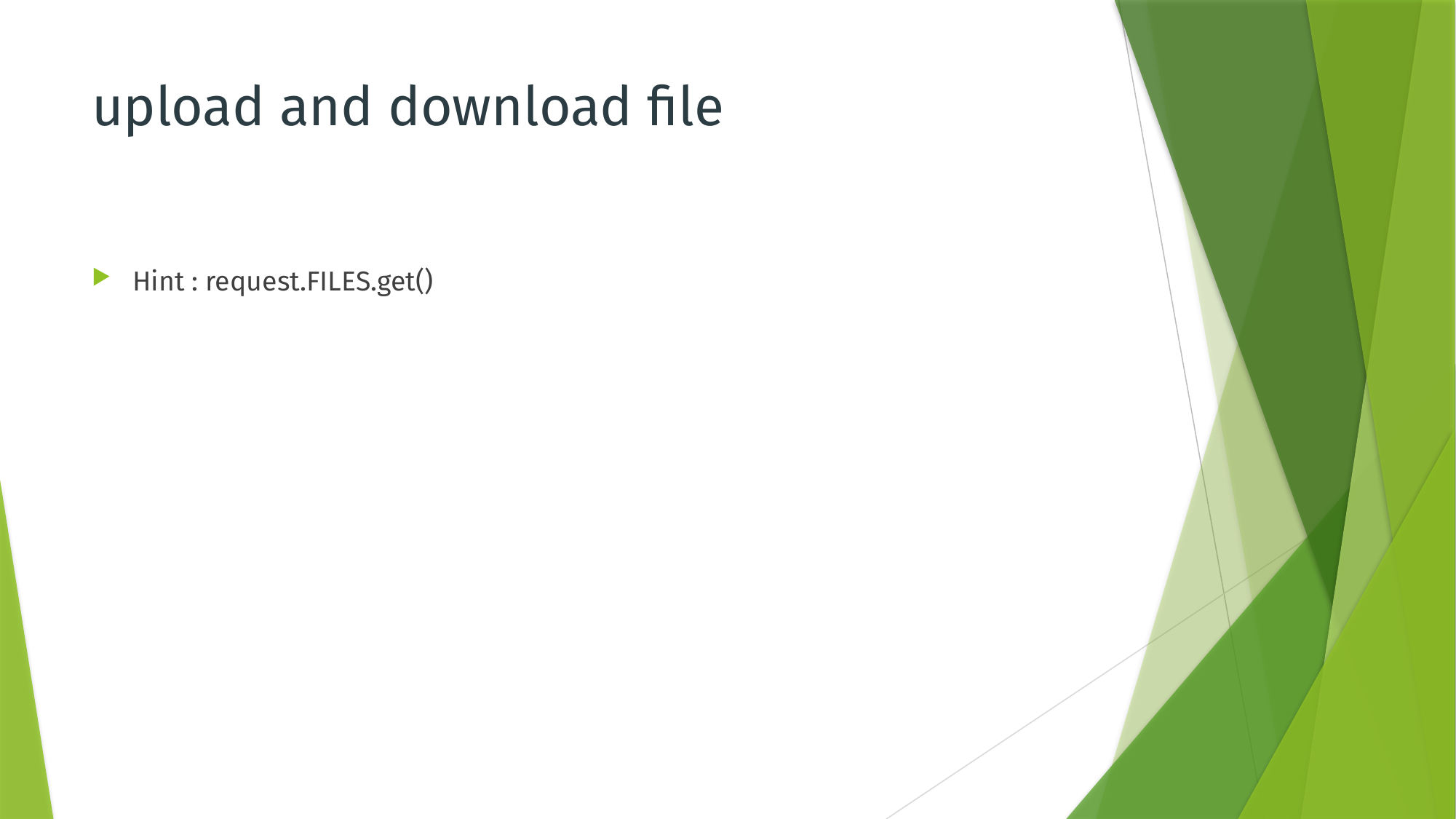

# upload and download file
Hint : request.FILES.get()